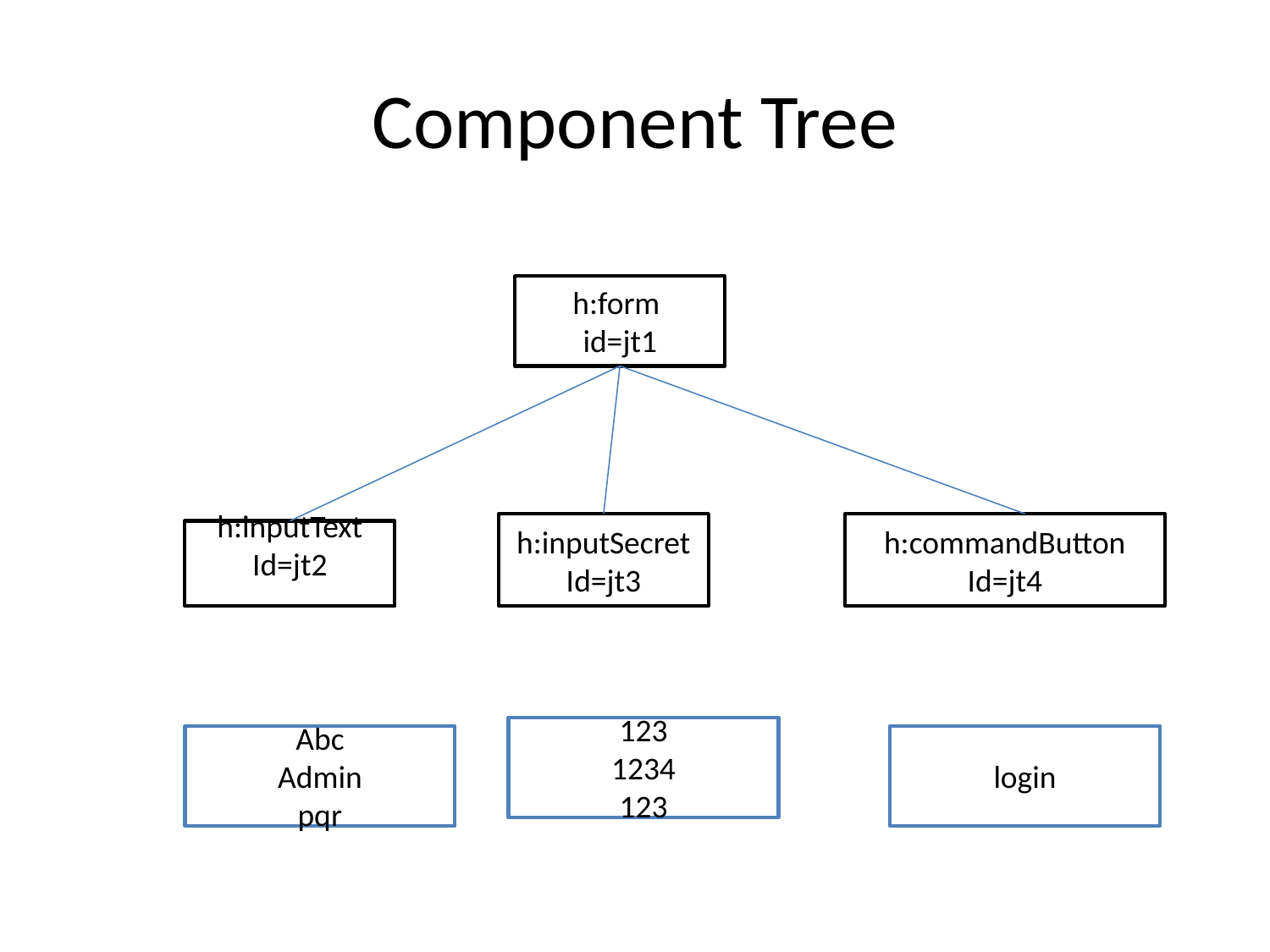

# Component Tree
h:form
id=jt1
h:inputSecret
Id=jt3
h:commandButton
Id=jt4
h:inputText
Id=jt2

123
1234
123
Abc
Admin
pqr
login